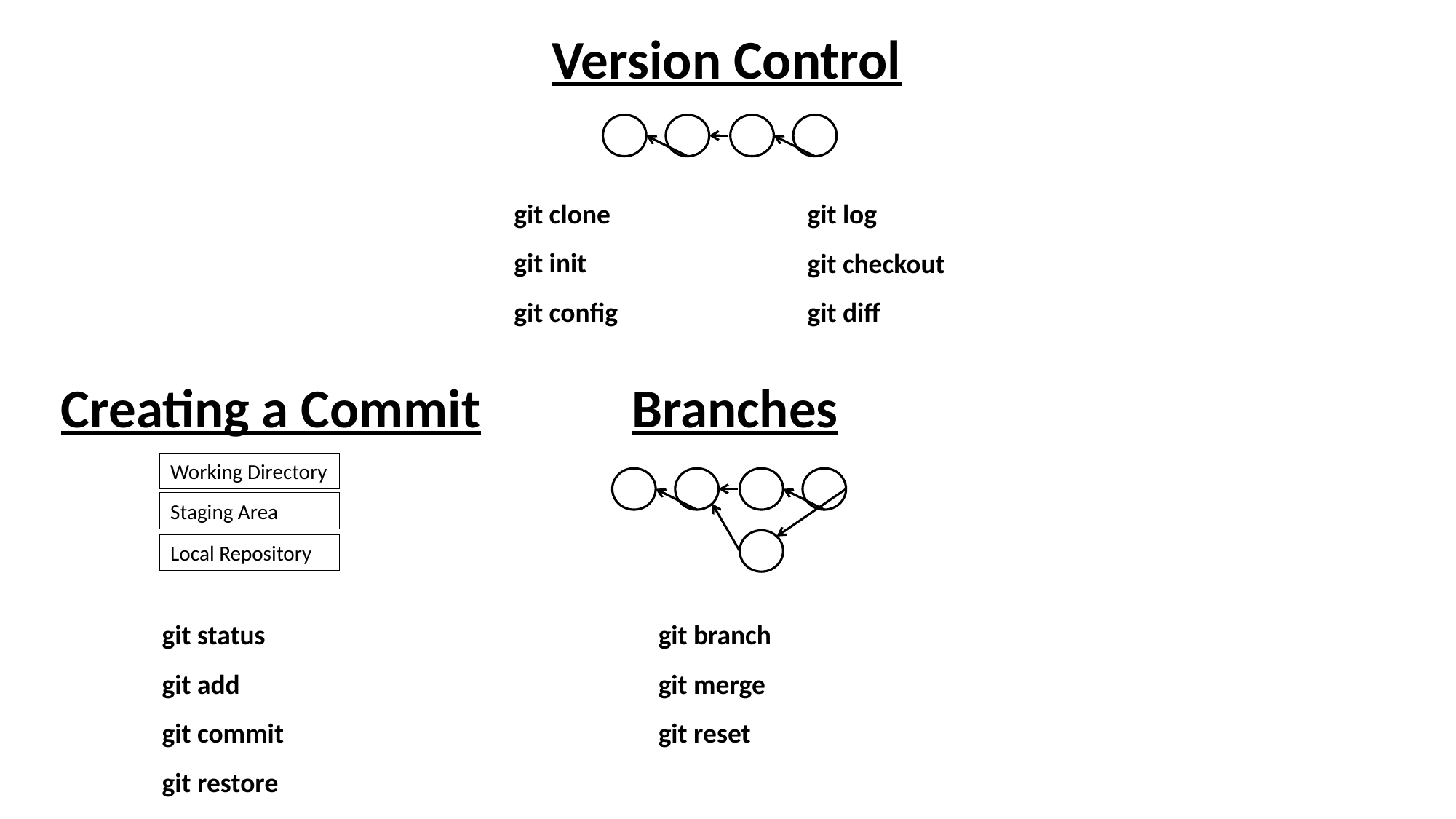

Version Control

git clone
git init
git config
git log
git checkout
git diff
Creating a Commit
Branches
Working Directory

Staging Area

Local Repository
git status
git add
git commit
git restore
git branch
git merge
git reset